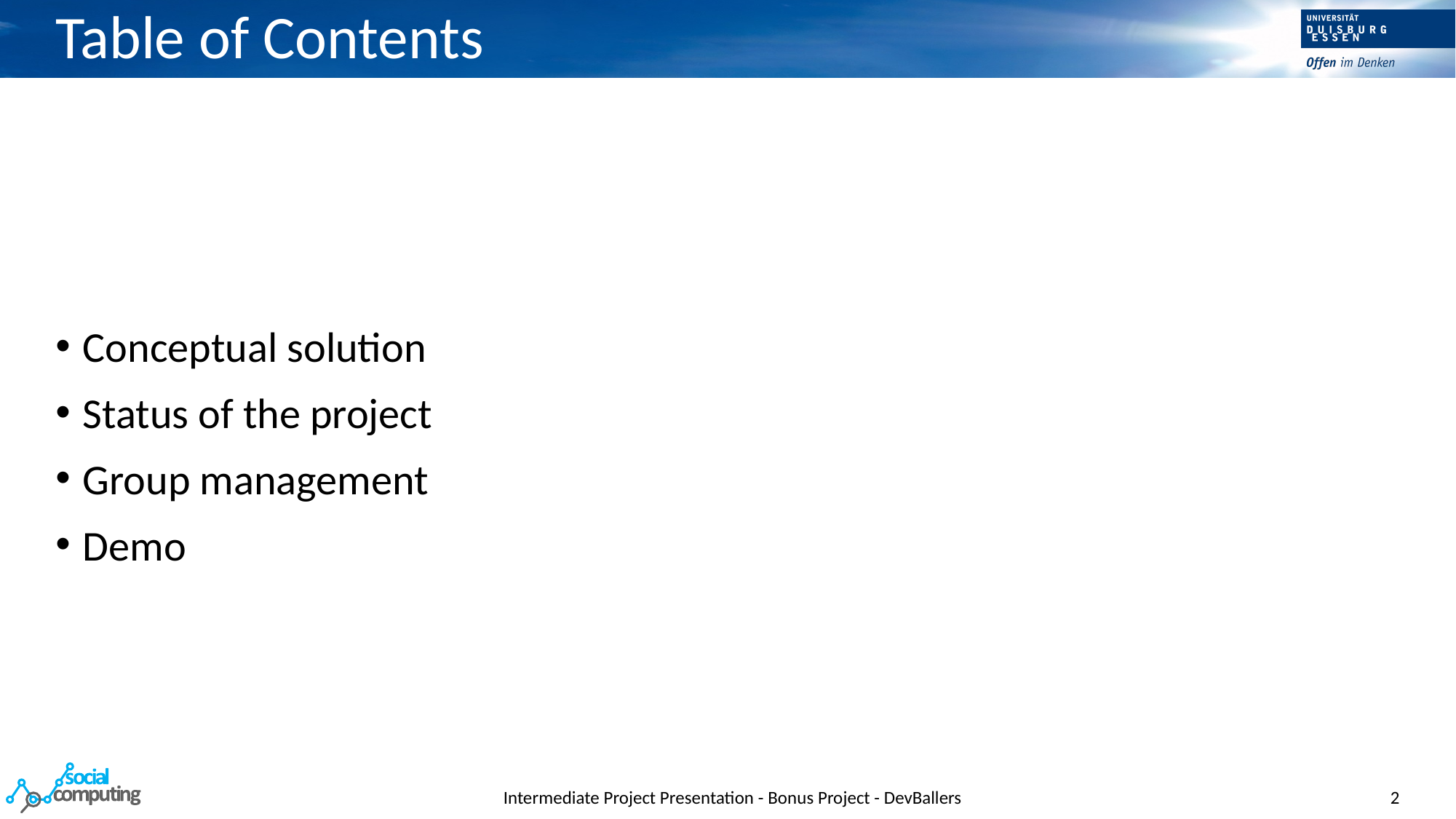

# Table of Contents
Conceptual solution
Status of the project
Group management
Demo
Intermediate Project Presentation - Bonus Project - DevBallers
2